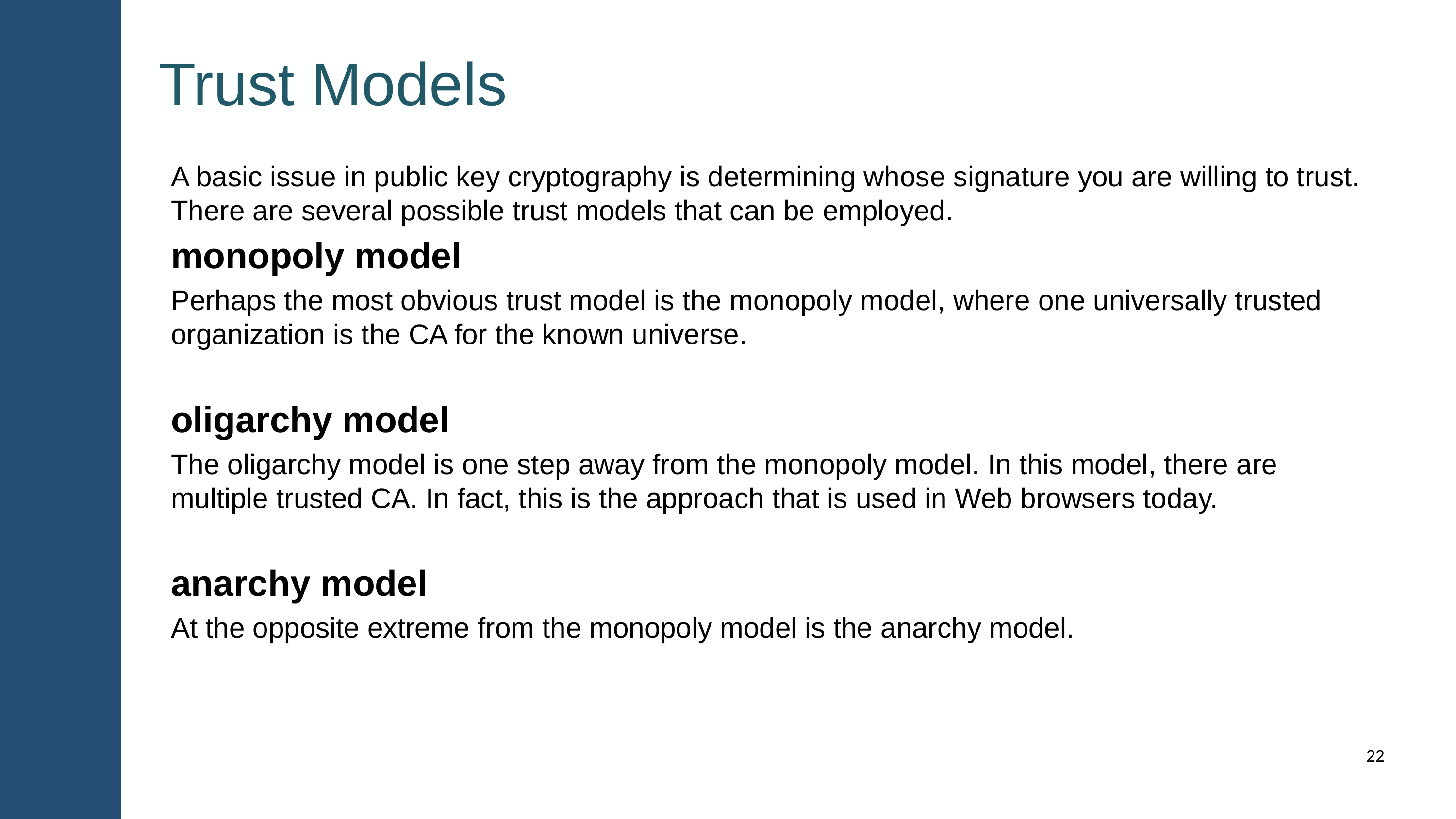

Trust Models
A basic issue in public key cryptography is determining whose signature you are willing to trust. There are several possible trust models that can be employed.
monopoly model
Perhaps the most obvious trust model is the monopoly model, where one universally trusted organization is the CA for the known universe.

oligarchy model
The oligarchy model is one step away from the monopoly model. In this model, there are multiple trusted CA. In fact, this is the approach that is used in Web browsers today.

anarchy model
At the opposite extreme from the monopoly model is the anarchy model.
22